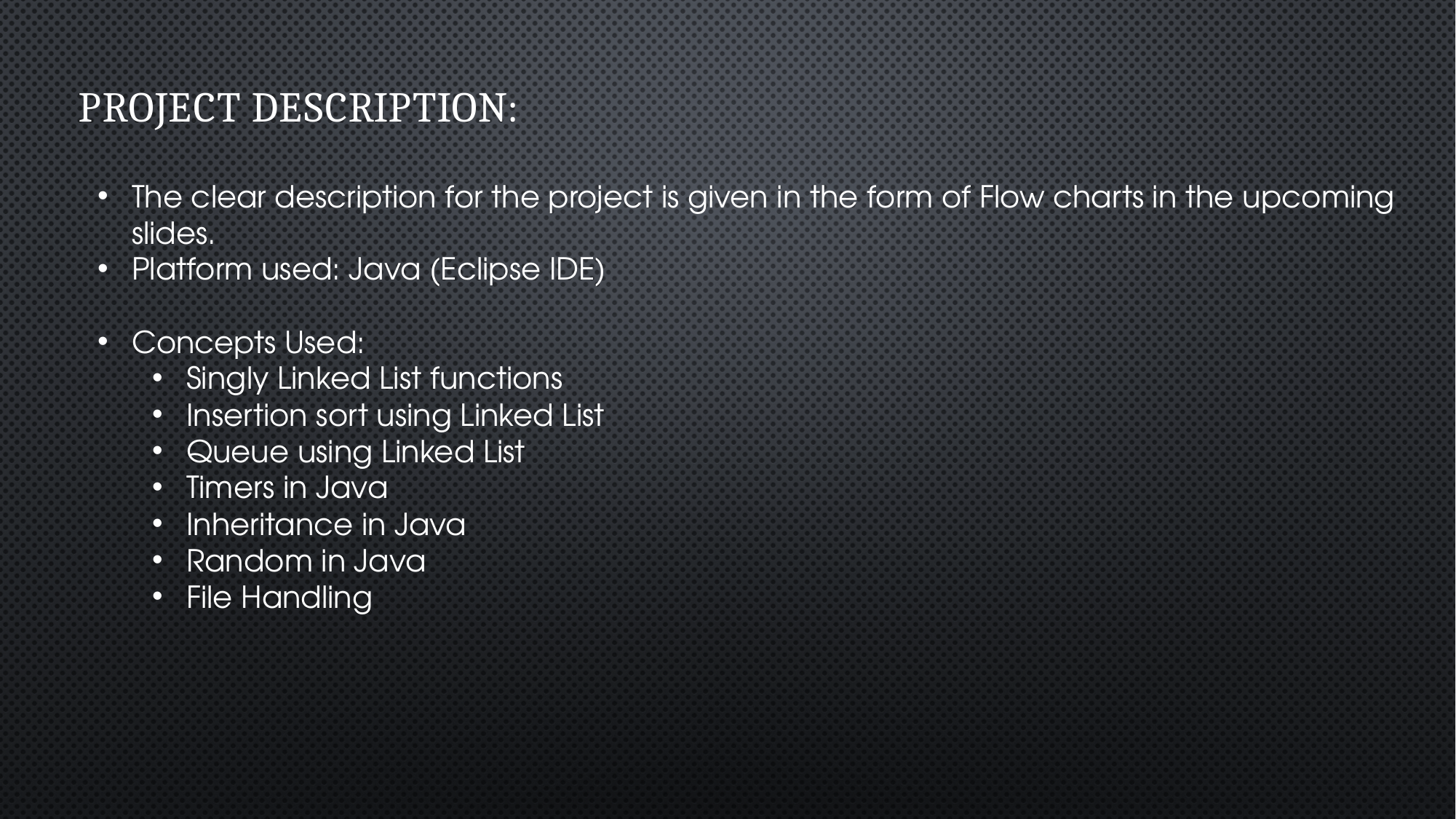

PROJECT DESCRIPTION:
The clear description for the project is given in the form of Flow charts in the upcoming slides.
Platform used: Java (Eclipse IDE)

Concepts Used:
Singly Linked List functions
Insertion sort using Linked List
Queue using Linked List
Timers in Java
Inheritance in Java
Random in Java
File Handling